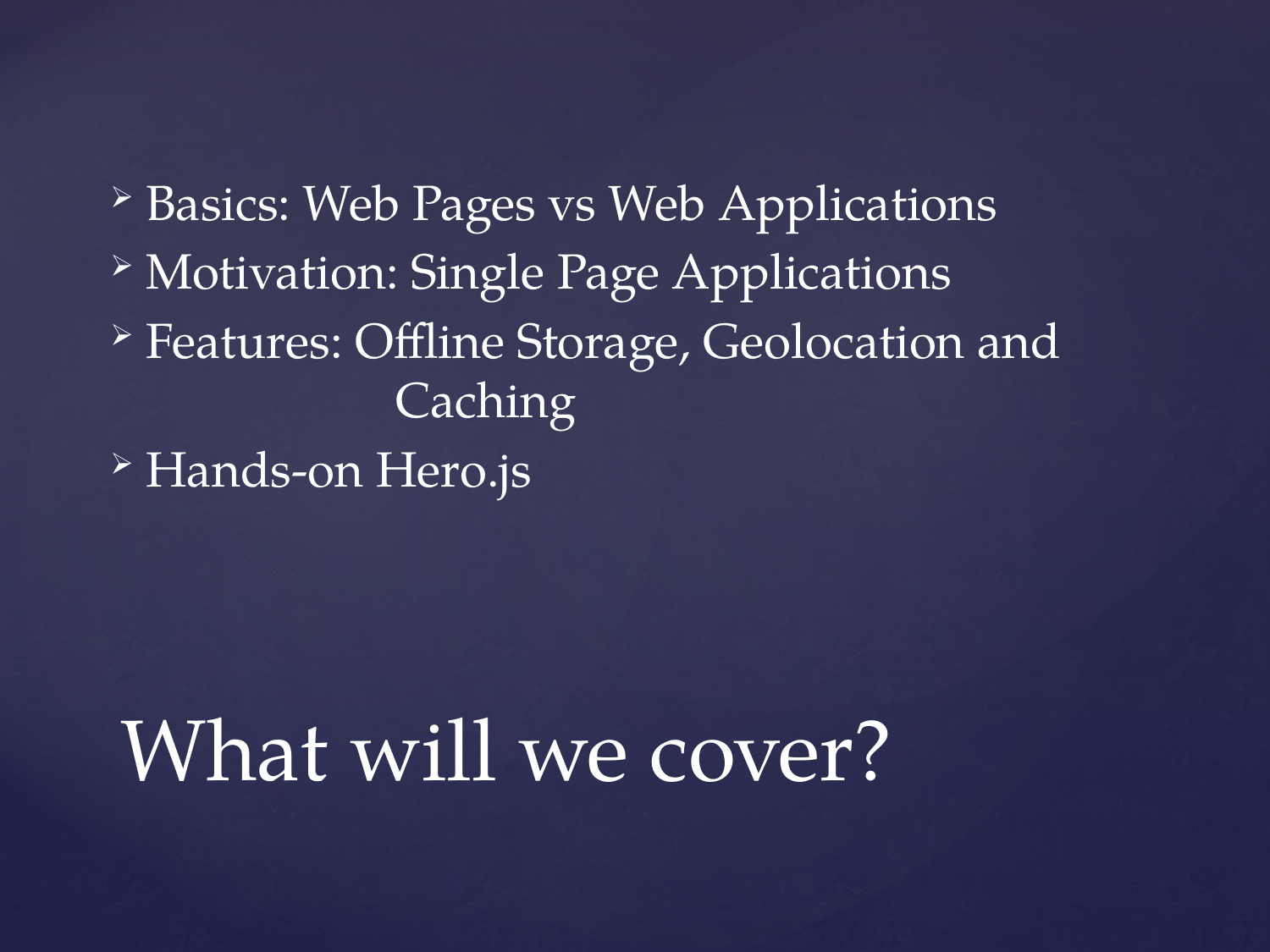

Basics: Web Pages vs Web Applications
Motivation: Single Page Applications
Features: Offline Storage, Geolocation and 		          Caching
Hands-on Hero.js

# What will we cover?